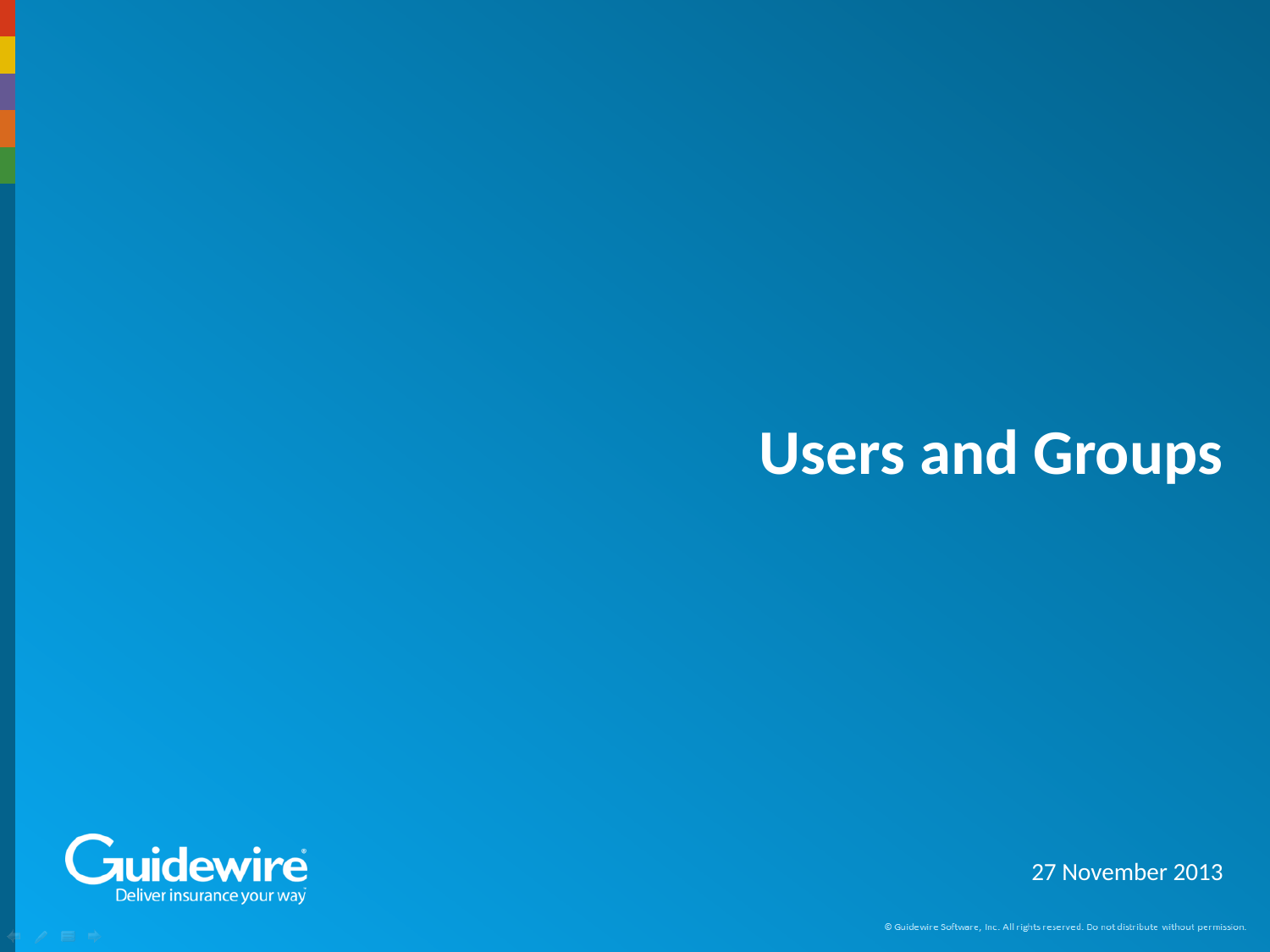

# Users and Groups
27 November 2013